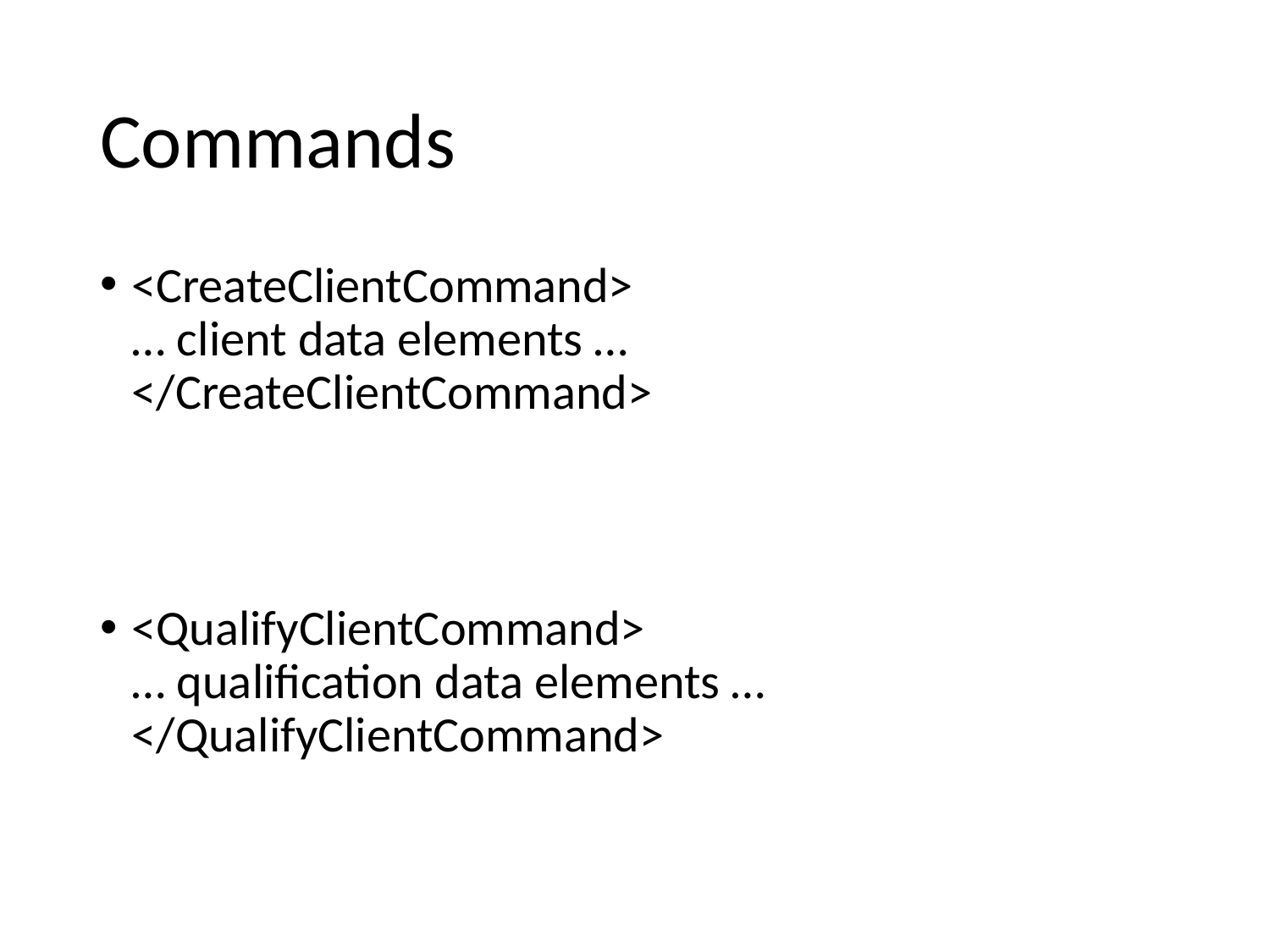

# Commands
<CreateClientCommand>
… client data elements …
</CreateClientCommand>
<QualifyClientCommand>
… qualification data elements …
</QualifyClientCommand>